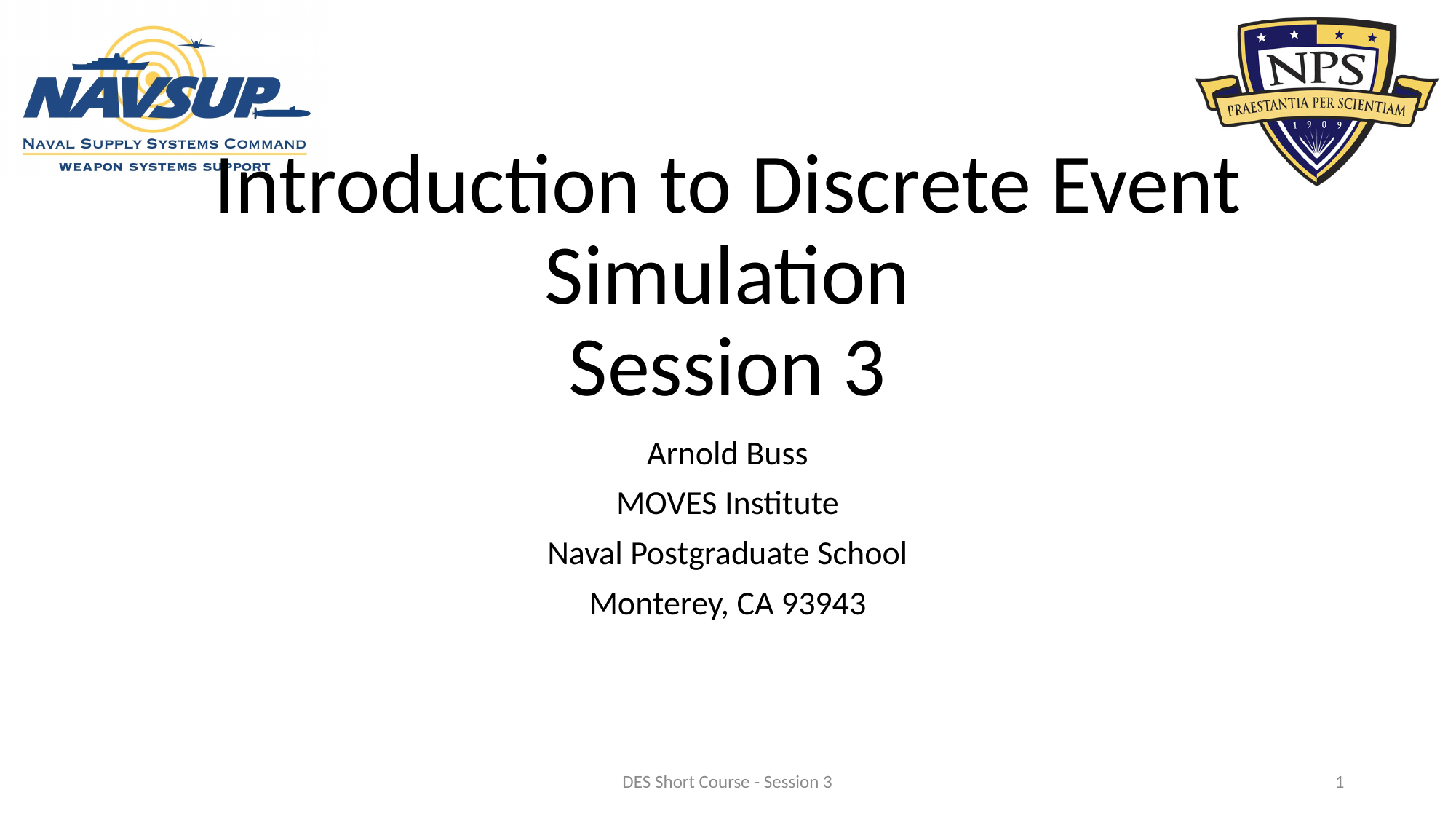

# Introduction to Discrete Event Simulation Session 3
Arnold Buss
MOVES Institute
Naval Postgraduate School
Monterey, CA 93943

DES Short Course - Session 3
1